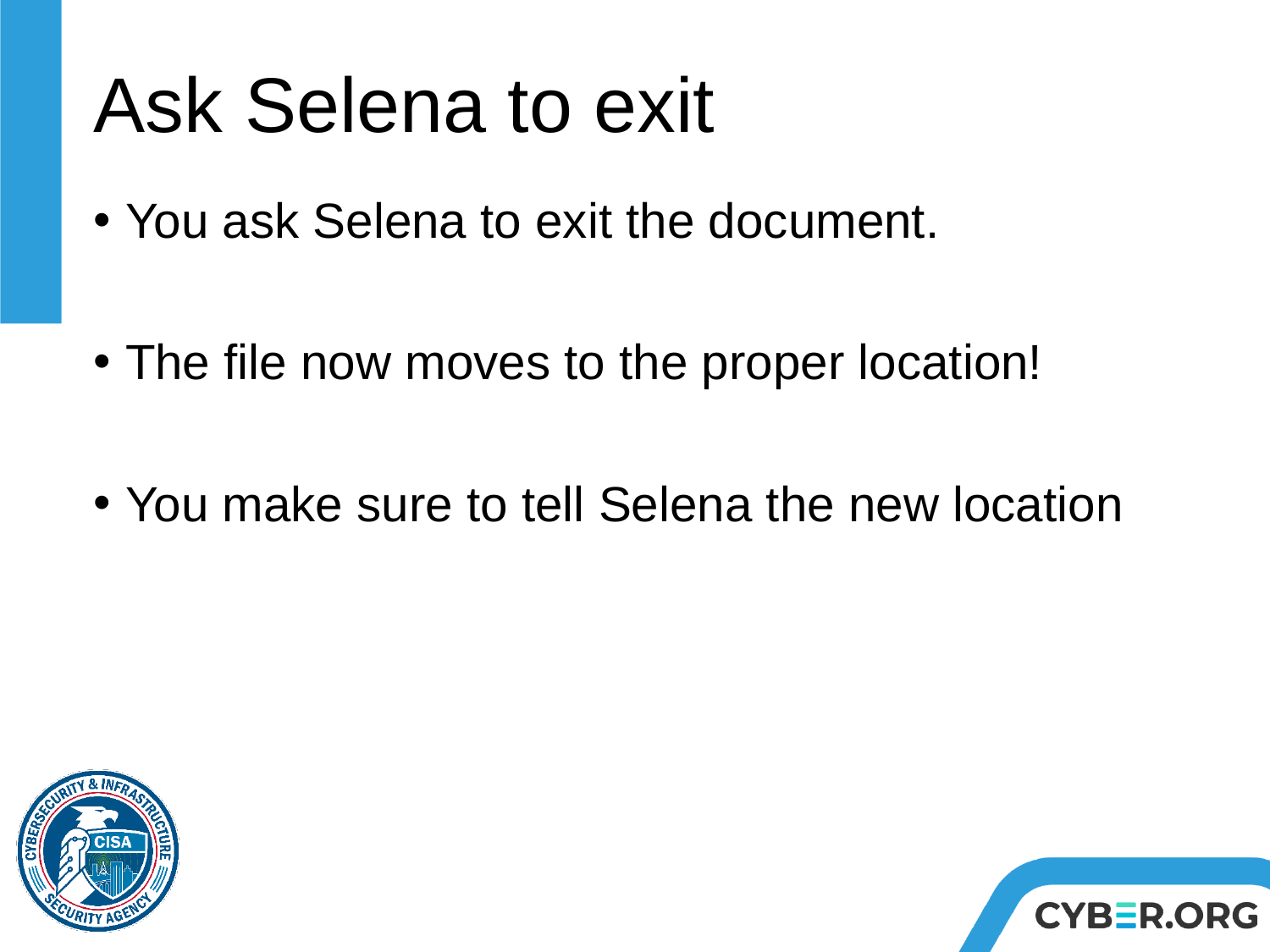

# Ask Selena to exit
You ask Selena to exit the document.

The file now moves to the proper location!

You make sure to tell Selena the new location